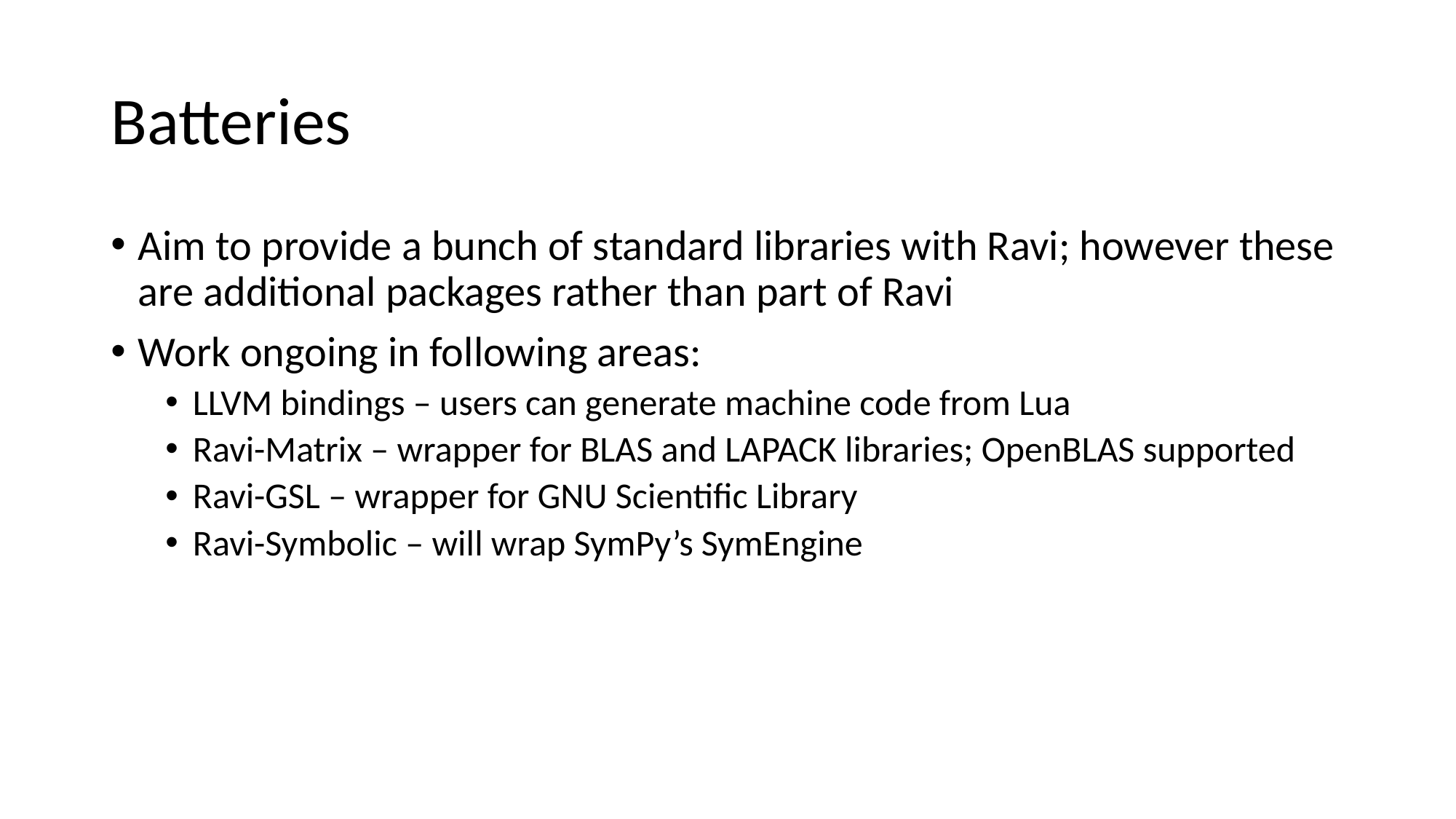

# Batteries
Aim to provide a bunch of standard libraries with Ravi; however these are additional packages rather than part of Ravi
Work ongoing in following areas:
LLVM bindings – users can generate machine code from Lua
Ravi-Matrix – wrapper for BLAS and LAPACK libraries; OpenBLAS supported
Ravi-GSL – wrapper for GNU Scientific Library
Ravi-Symbolic – will wrap SymPy’s SymEngine